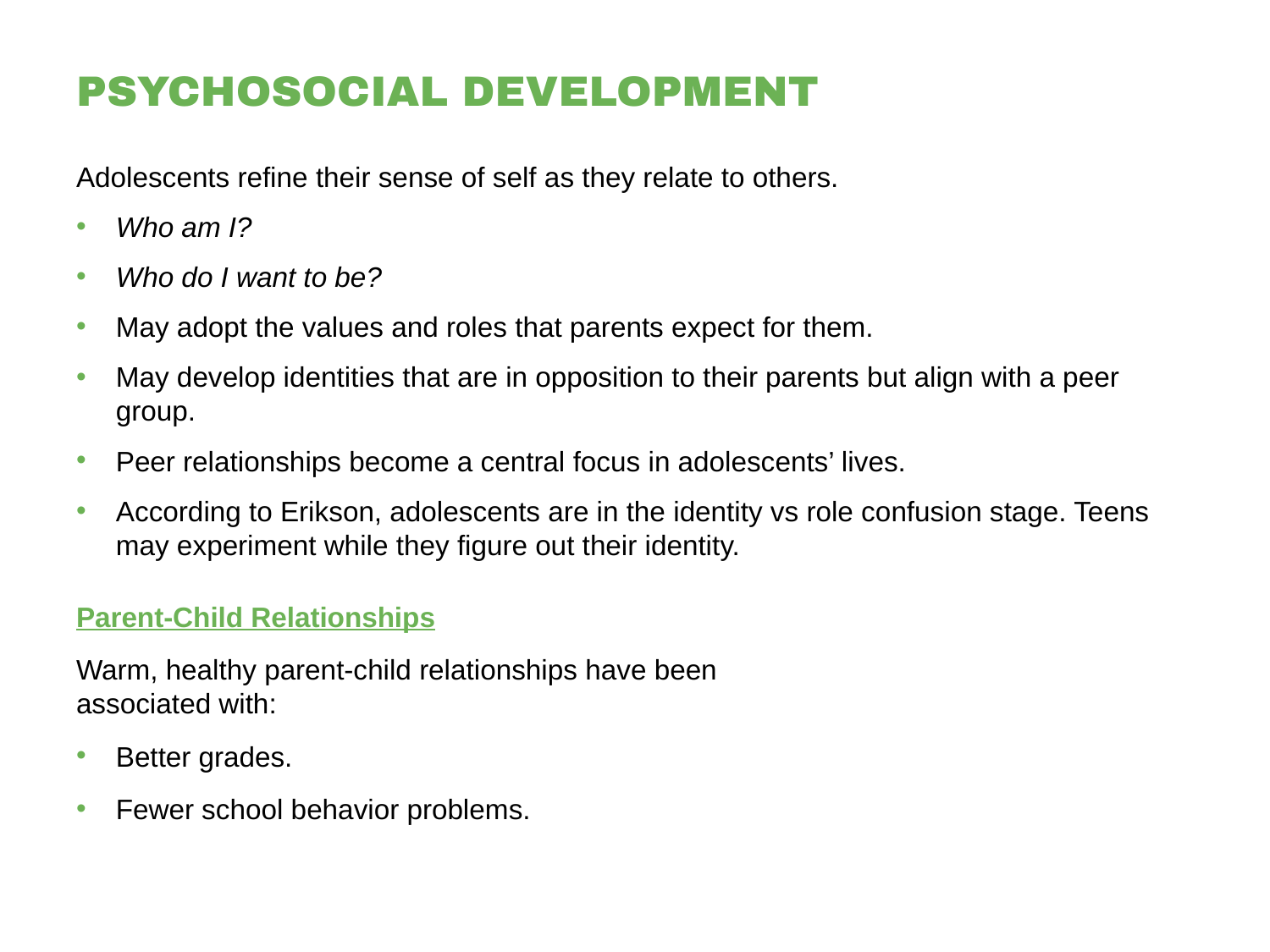

# PSYCHOSOCIAL DEVELOPMENT
Adolescents refine their sense of self as they relate to others.
Who am I?
Who do I want to be?
May adopt the values and roles that parents expect for them.
May develop identities that are in opposition to their parents but align with a peer group.
Peer relationships become a central focus in adolescents’ lives.
According to Erikson, adolescents are in the identity vs role confusion stage. Teens may experiment while they figure out their identity.
Parent-Child Relationships
Warm, healthy parent-child relationships have been associated with:
Better grades.
Fewer school behavior problems.